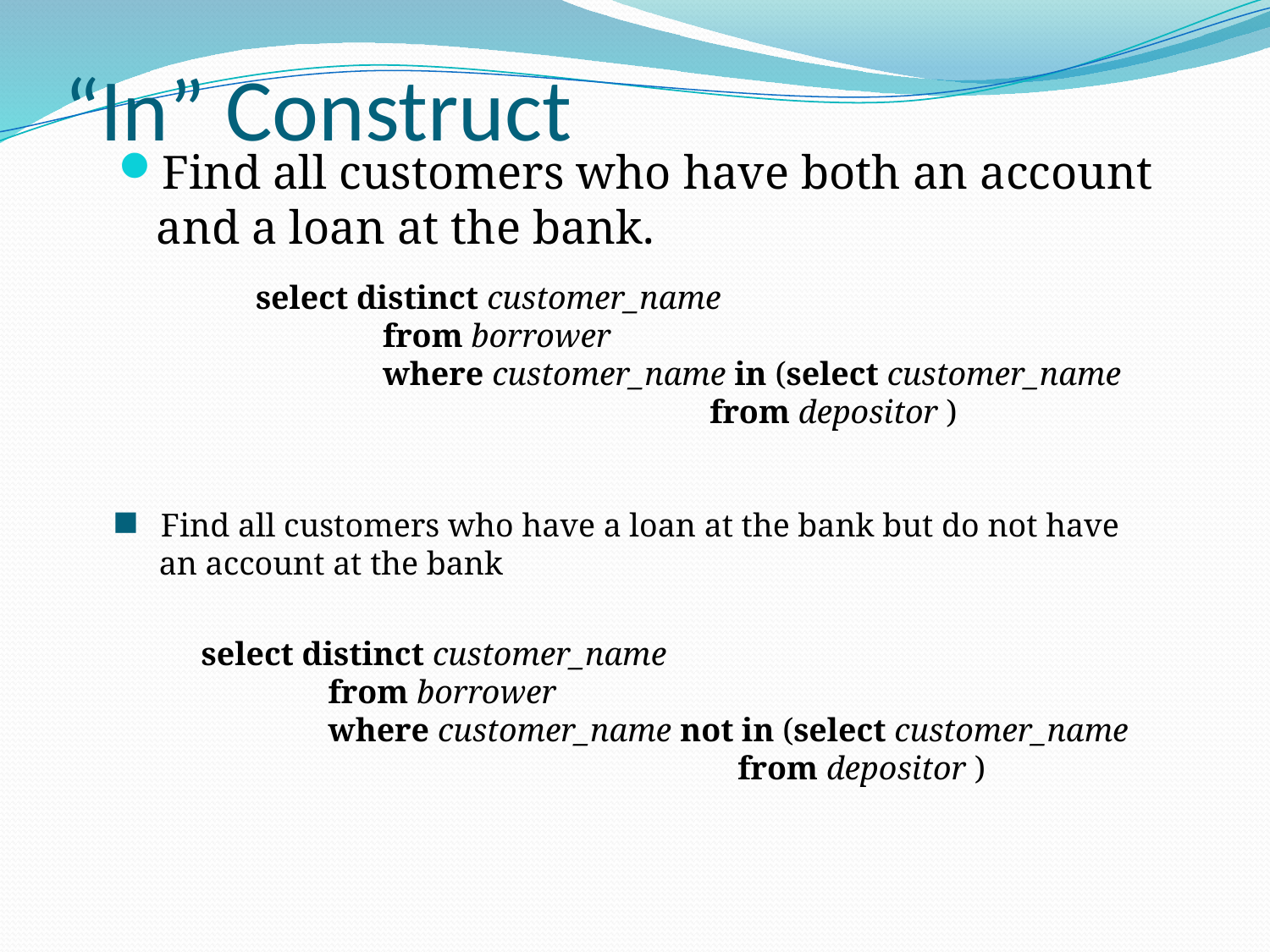

# “In” Construct
Find all customers who have both an account and a loan at the bank.
select distinct customer_name
	from borrower
	where customer_name in (select customer_name
                                                       from depositor )
   Find all customers who have a loan at the bank but do not have
     an account at the bank
select distinct customer_name
	from borrower
	where customer_name not in (select customer_name
                                                                 from depositor )